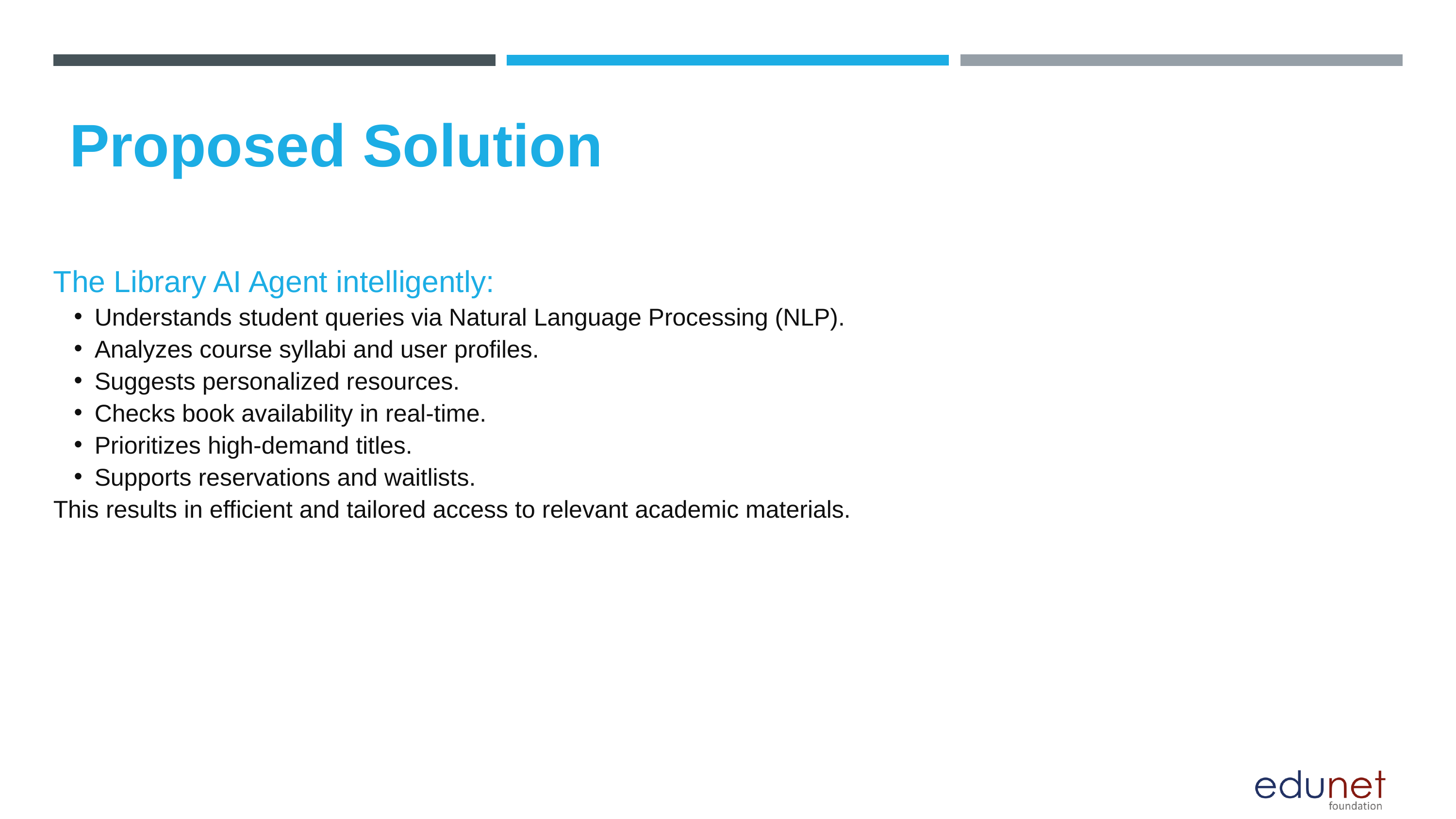

The Library AI Agent intelligently:
Understands student queries via Natural Language Processing (NLP).
Analyzes course syllabi and user profiles.
Suggests personalized resources.
Checks book availability in real-time.
Prioritizes high-demand titles.
Supports reservations and waitlists.
This results in efficient and tailored access to relevant academic materials.

Proposed Solution